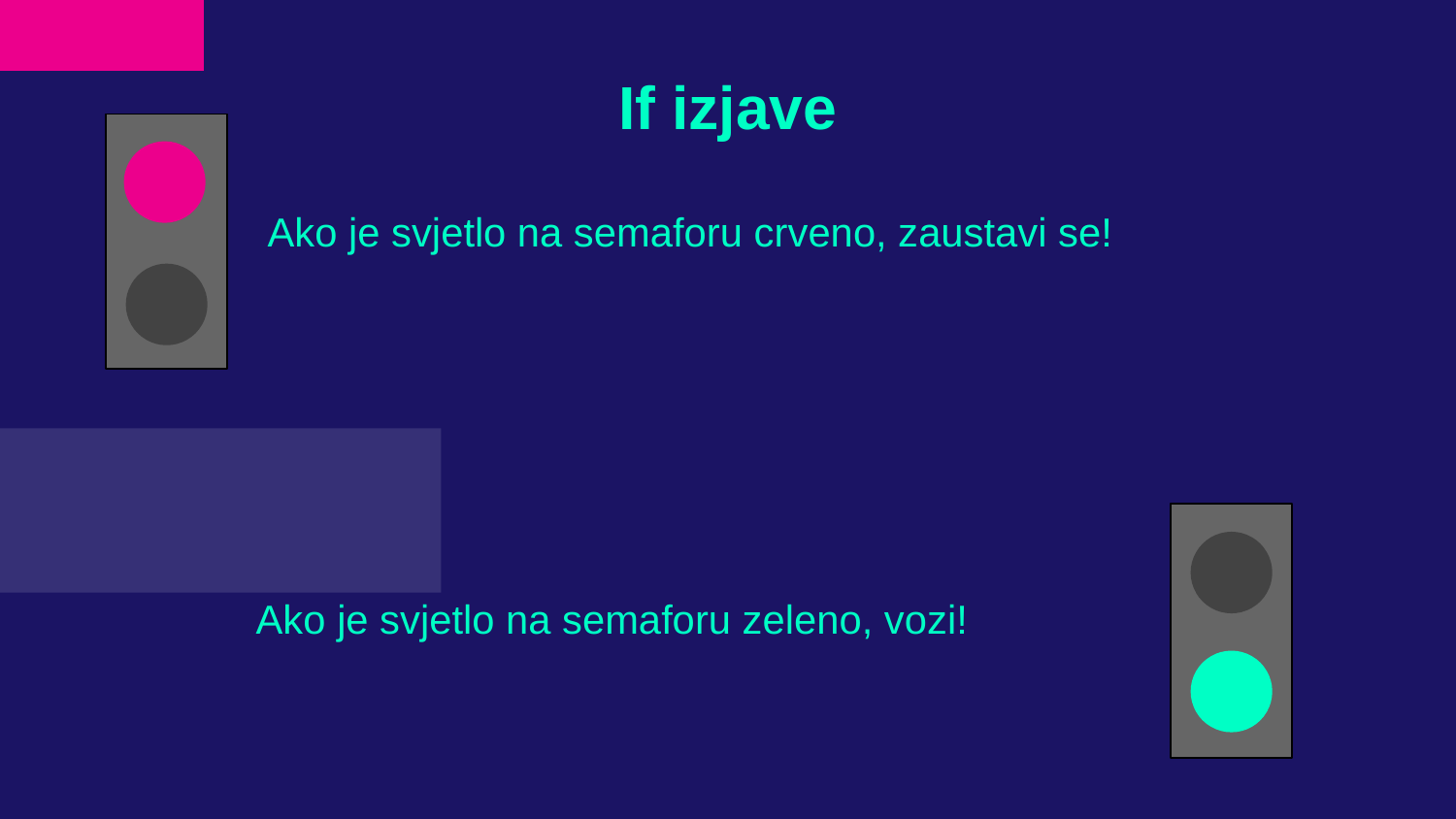

# If izjave

Ako je svjetlo na semaforu crveno, zaustavi se!

Ako je svjetlo na semaforu zeleno, vozi!